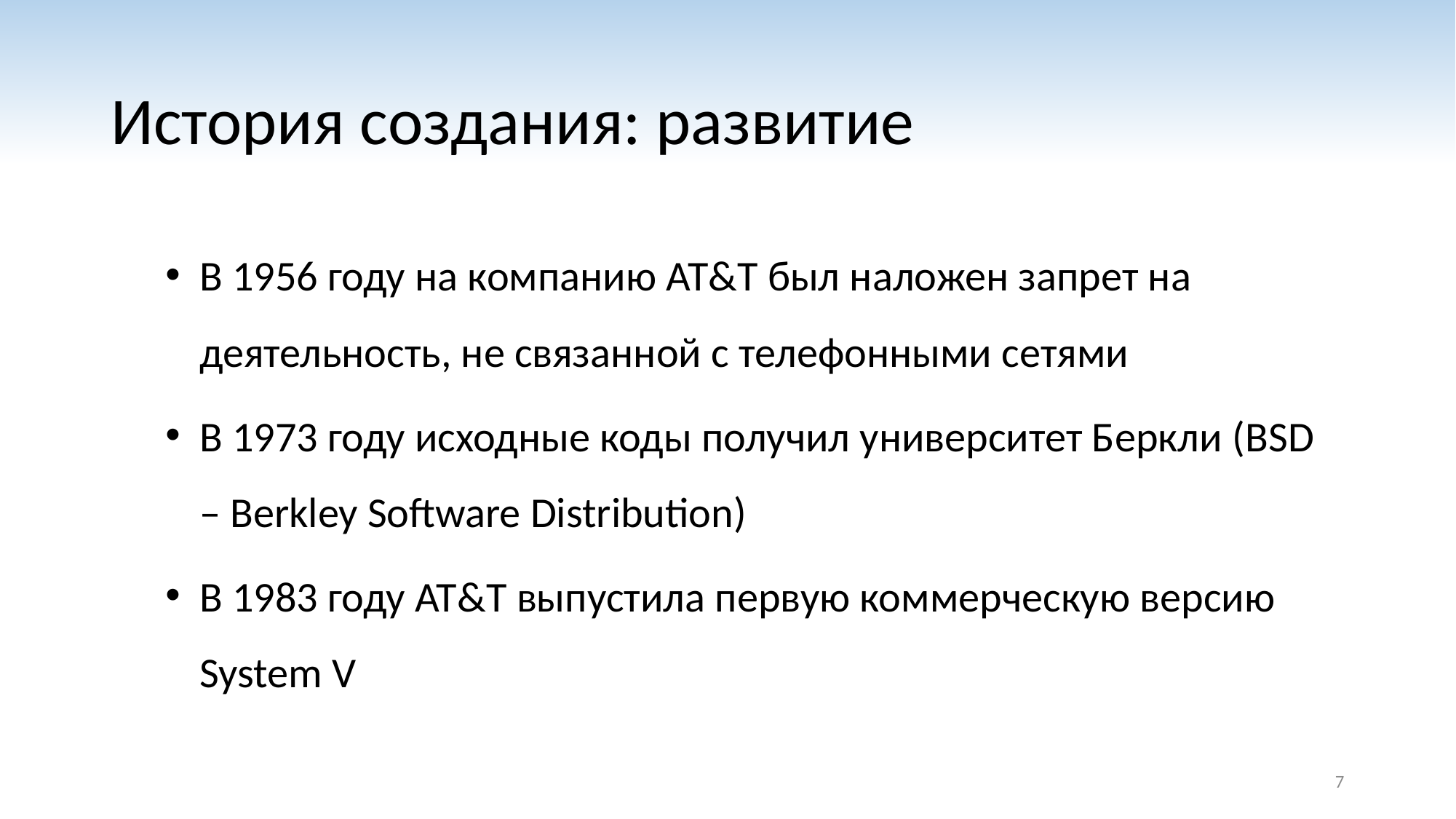

# История создания: развитие
В 1956 году на компанию AT&T был наложен запрет на деятельность, не связанной с телефонными сетями
В 1973 году исходные коды получил университет Беркли (BSD – Berkley Software Distribution)
В 1983 году AT&T выпустила первую коммерческую версию System V
7